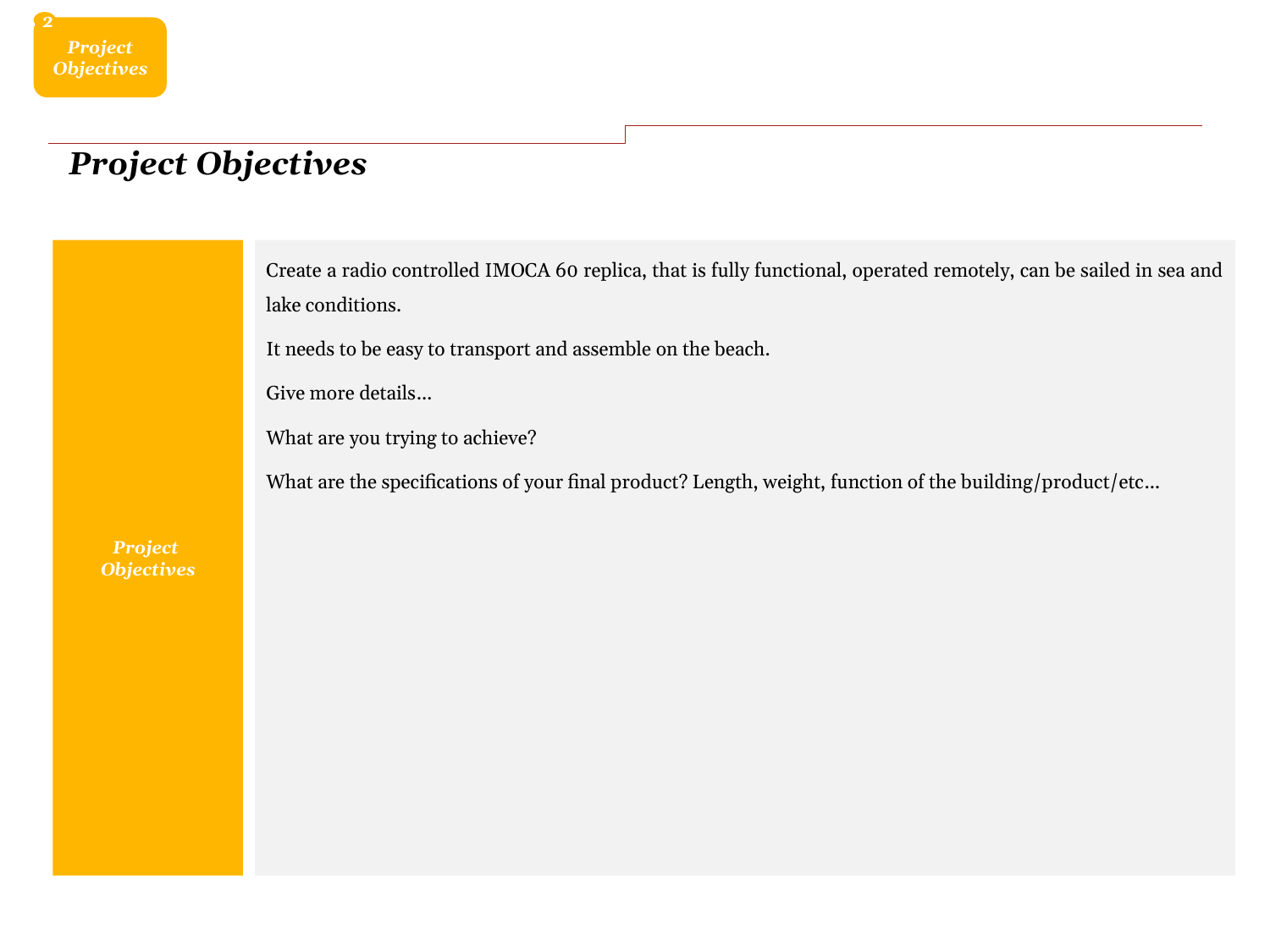

2
Project Objectives

# Project Objectives
Create a radio controlled IMOCA 60 replica, that is fully functional, operated remotely, can be sailed in sea and lake conditions.
It needs to be easy to transport and assemble on the beach.
Give more details…
What are you trying to achieve?
What are the specifications of your final product? Length, weight, function of the building/product/etc…

Project
Objectives